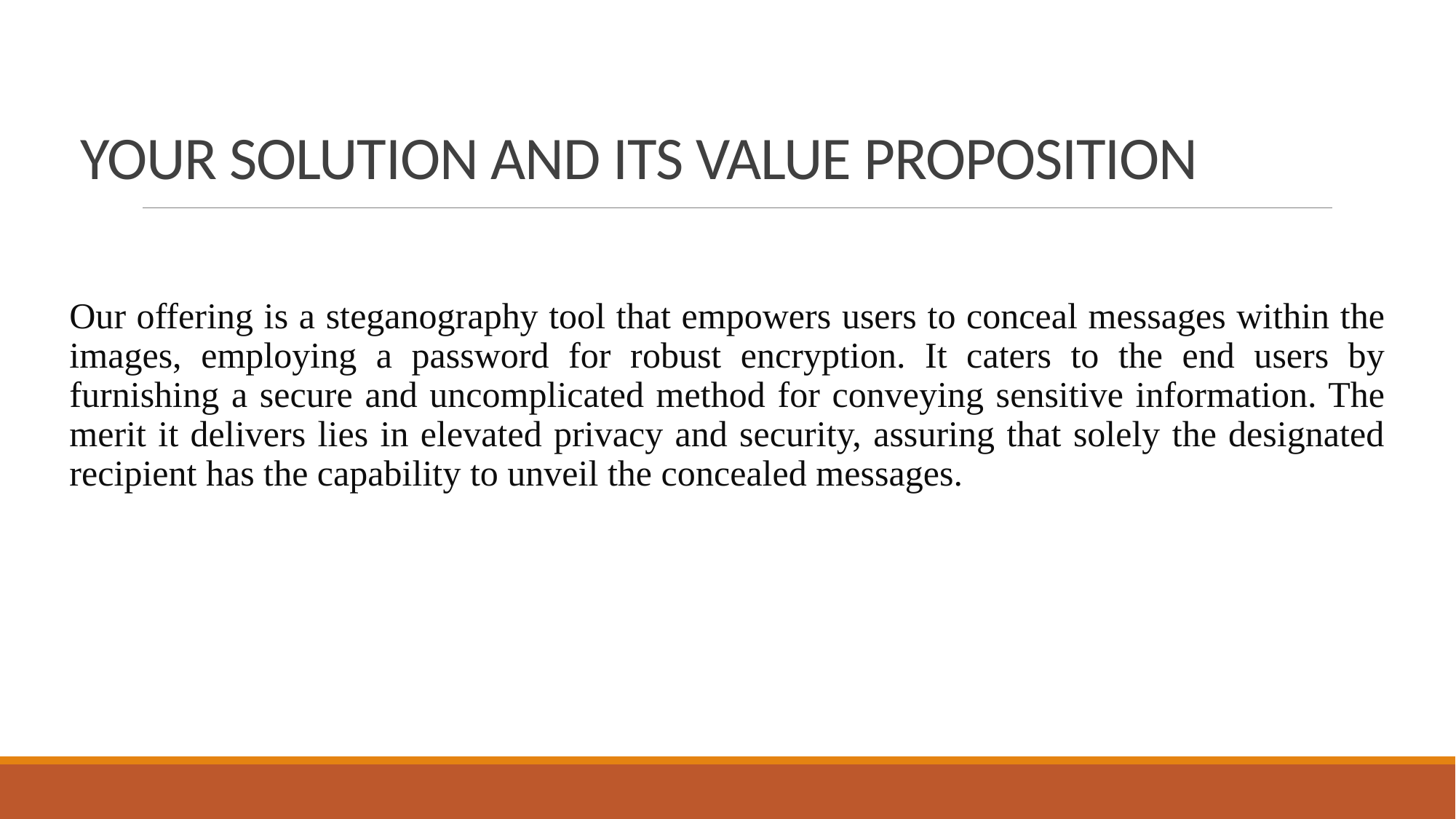

# YOUR SOLUTION AND ITS VALUE PROPOSITION
Our offering is a steganography tool that empowers users to conceal messages within the images, employing a password for robust encryption. It caters to the end users by furnishing a secure and uncomplicated method for conveying sensitive information. The merit it delivers lies in elevated privacy and security, assuring that solely the designated recipient has the capability to unveil the concealed messages.